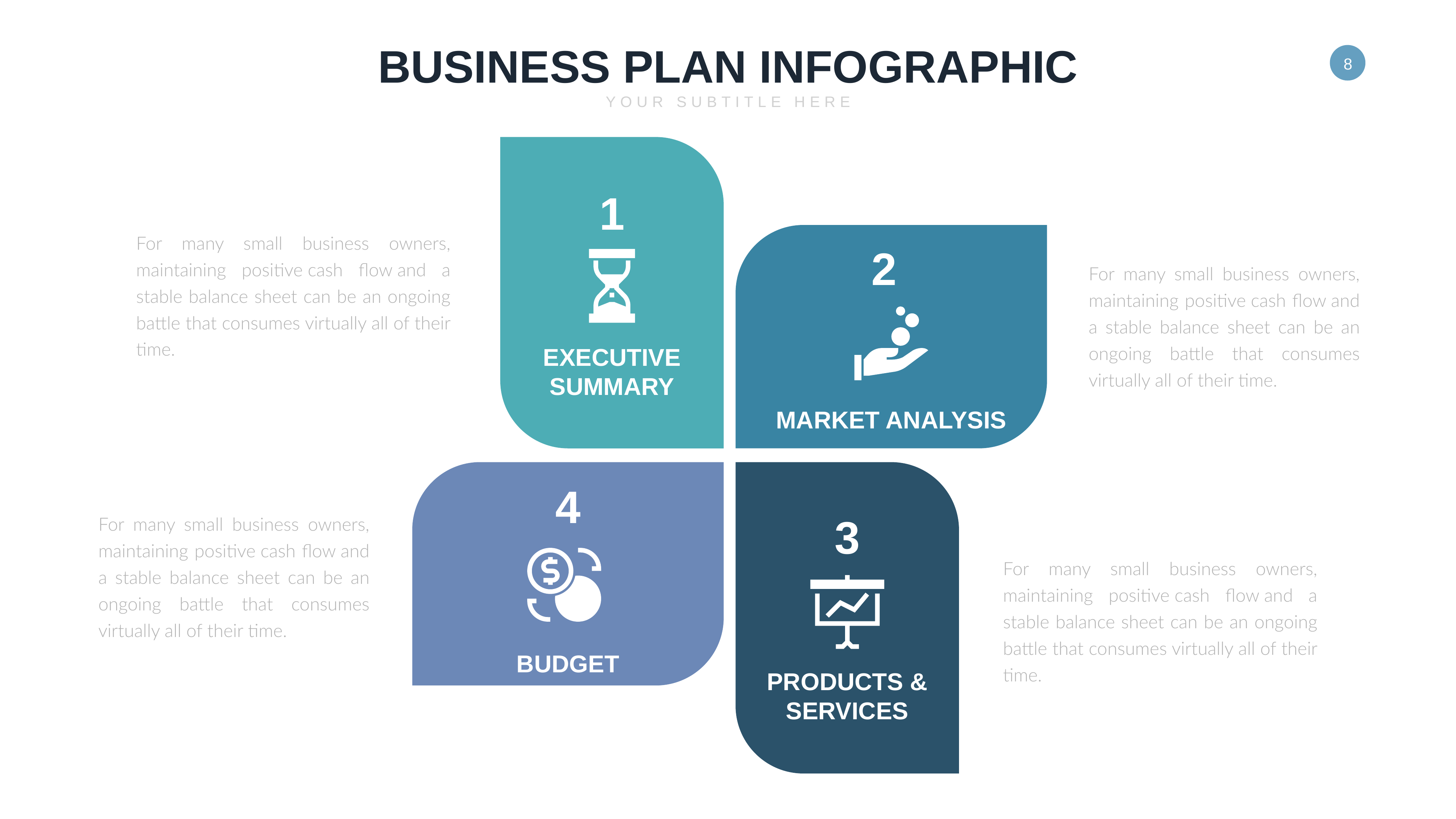

BUSINESS PLAN INFOGRAPHIC
YOUR SUBTITLE HERE

1
For many small business owners, maintaining positive cash flow and a stable balance sheet can be an ongoing battle that consumes virtually all of their time.

2

For many small business owners, maintaining positive cash flow and a stable balance sheet can be an ongoing battle that consumes virtually all of their time.

EXECUTIVE
SUMMARY
MARKET ANALYSIS

4
3
For many small business owners, maintaining positive cash flow and a stable balance sheet can be an ongoing battle that consumes virtually all of their time.

For many small business owners, maintaining positive cash flow and a stable balance sheet can be an ongoing battle that consumes virtually all of their time.

BUDGET
PRODUCTS &
SERVICES